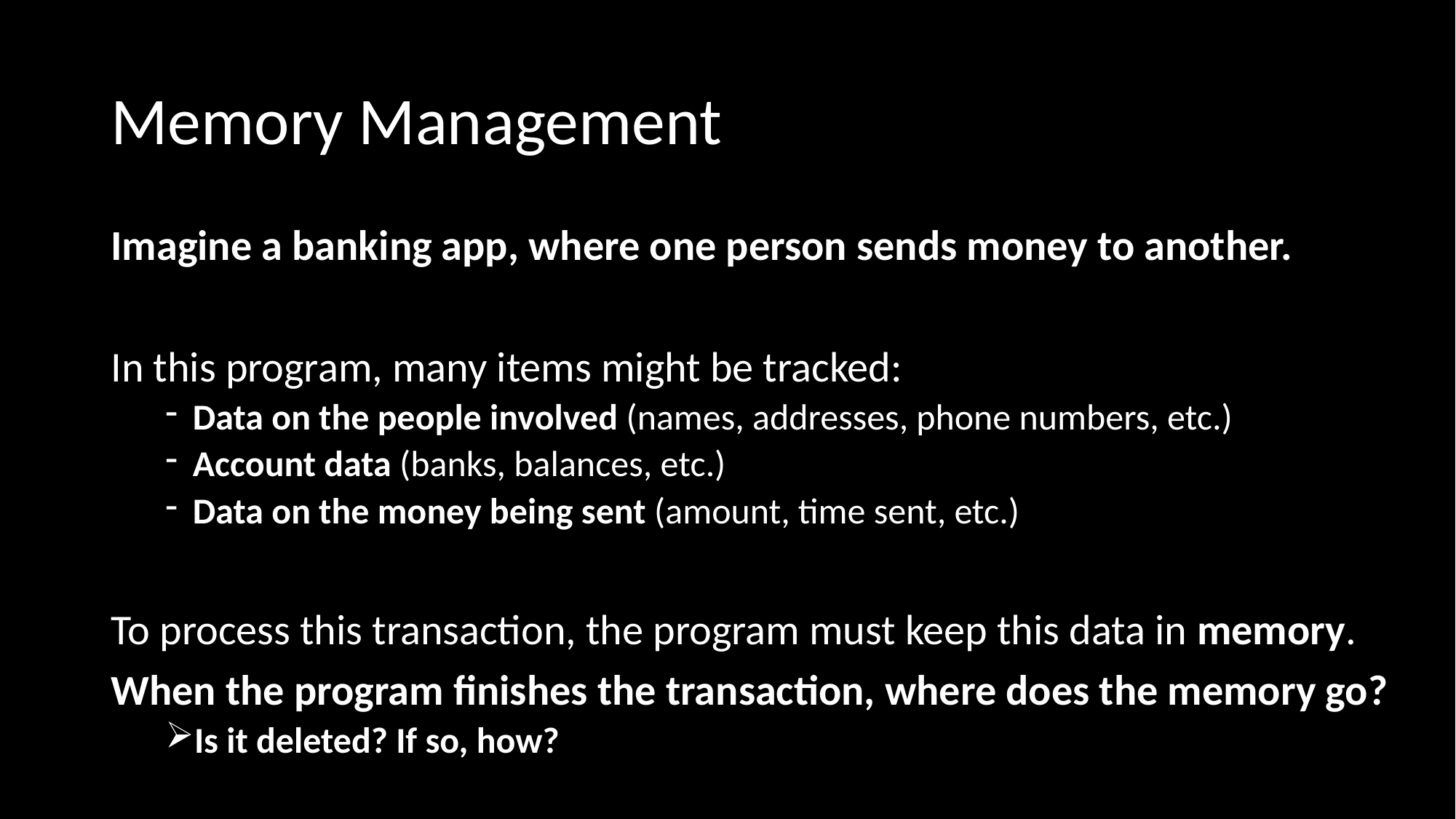

# Memory Management
Imagine a banking app, where one person sends money to another.

In this program, many items might be tracked:
Data on the people involved (names, addresses, phone numbers, etc.)
Account data (banks, balances, etc.)
Data on the money being sent (amount, time sent, etc.)

To process this transaction, the program must keep this data in memory.
When the program finishes the transaction, where does the memory go?
Is it deleted? If so, how?